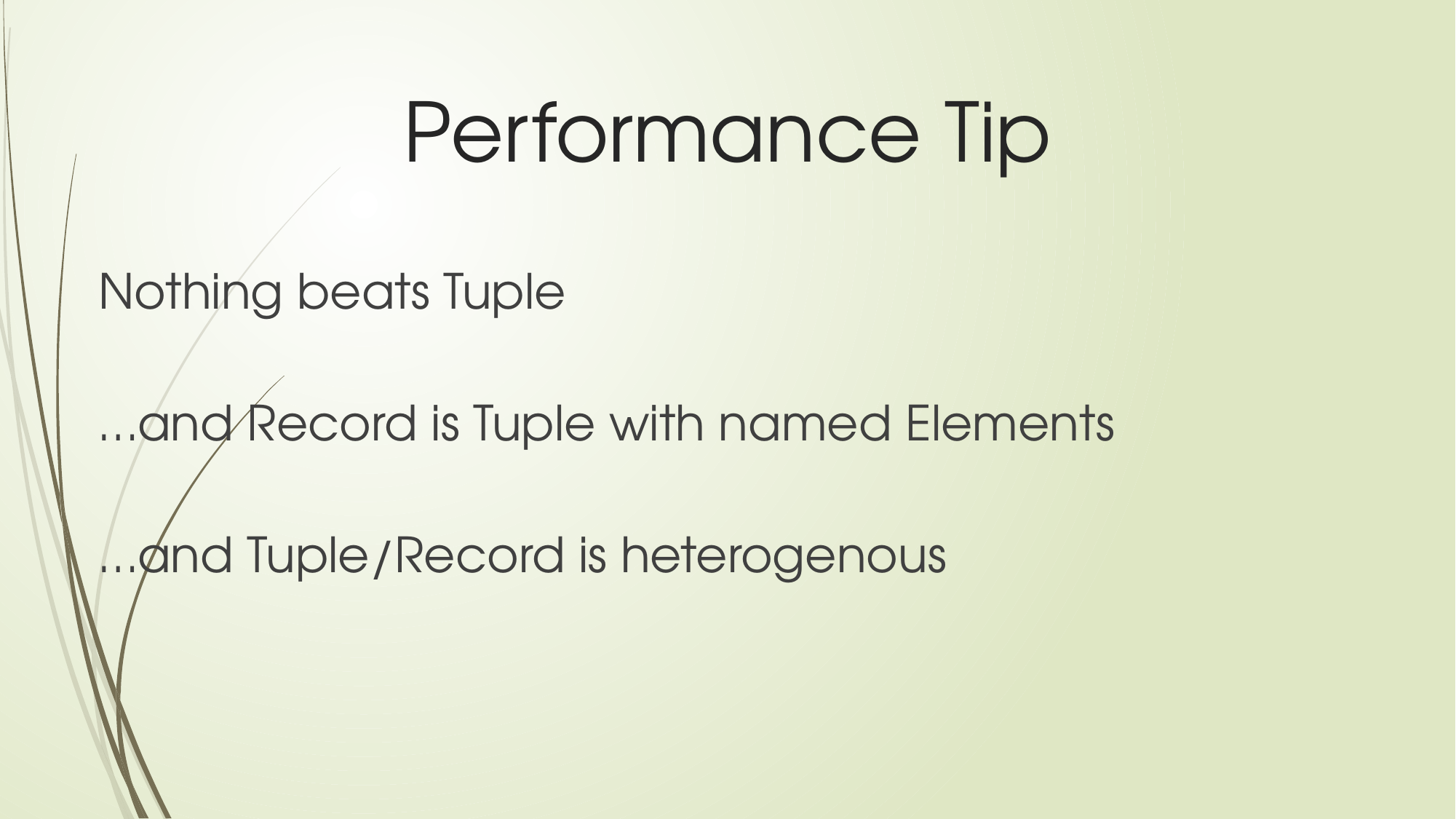

# Performance Tip
Nothing beats Tuple
…and Record is Tuple with named Elements
…and Tuple/Record is heterogenous